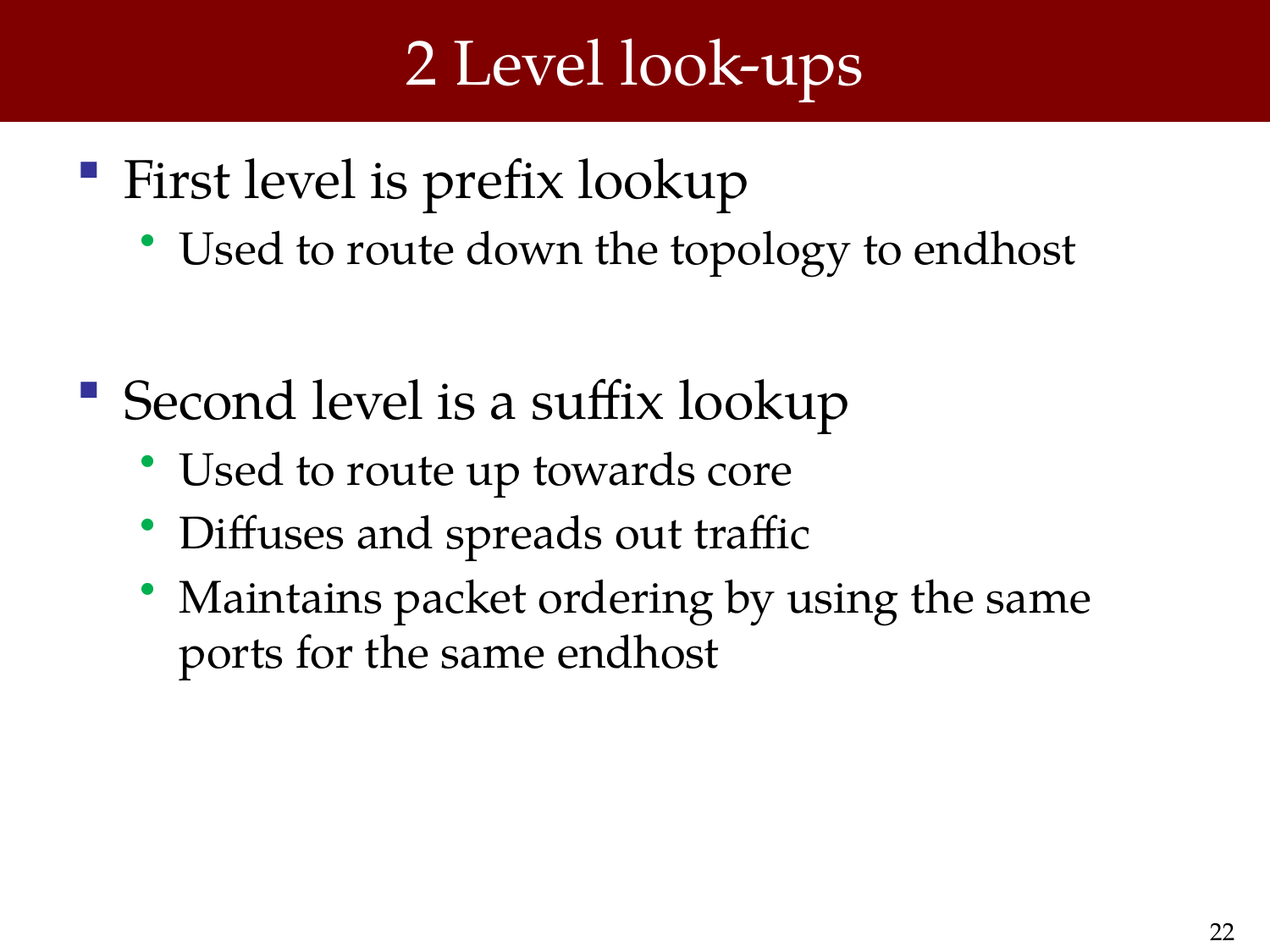

# 2 Level look-ups
First level is prefix lookup
Used to route down the topology to endhost

Second level is a suffix lookup
Used to route up towards core
Diffuses and spreads out traffic
Maintains packet ordering by using the same ports for the same endhost
22